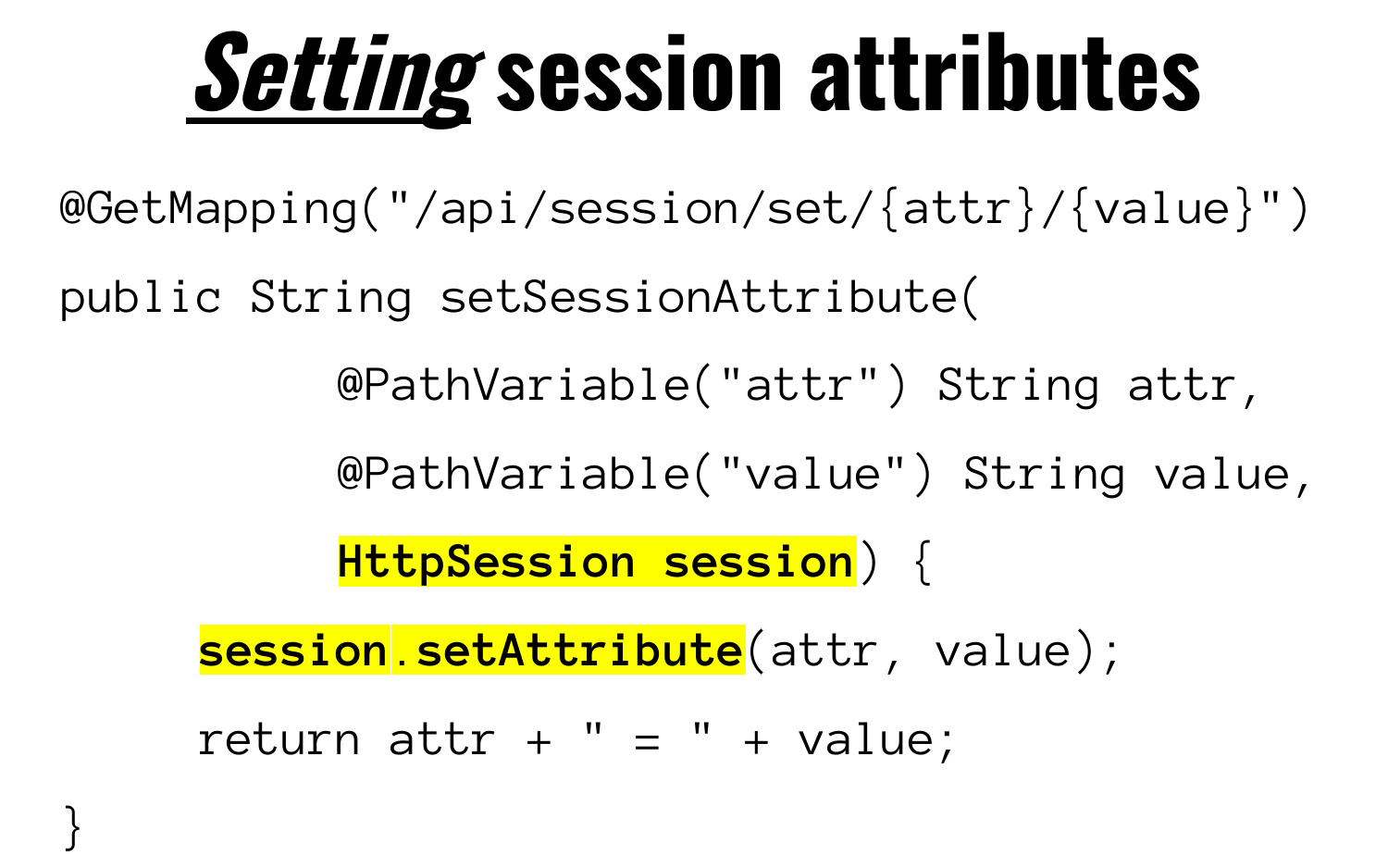

# Setting session attributes
@GetMapping("/api/session/set/{attr}/{value}")
public String setSessionAttribute(
		@PathVariable("attr") String attr,
		@PathVariable("value") String value,
		HttpSession session) {
	session.setAttribute(attr, value);
	return attr + " = " + value;
}